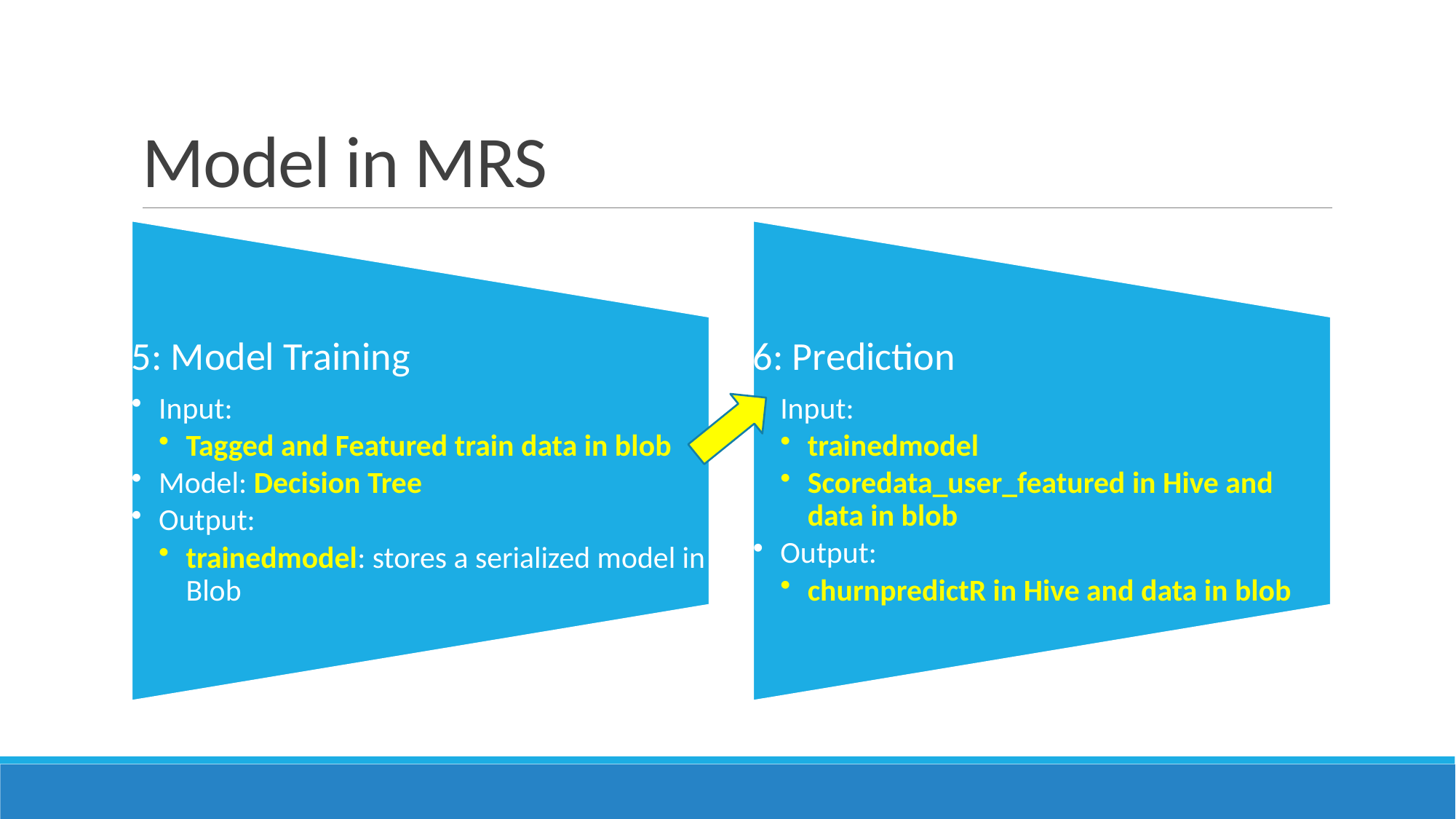

# Model in MRS
5: Model Training
Input:
Tagged and Featured train data in blob
Model: Decision Tree
Output:
trainedmodel: stores a serialized model in Blob
6: Prediction
Input:
trainedmodel
Scoredata_user_featured in Hive and data in blob
Output:
churnpredictR in Hive and data in blob